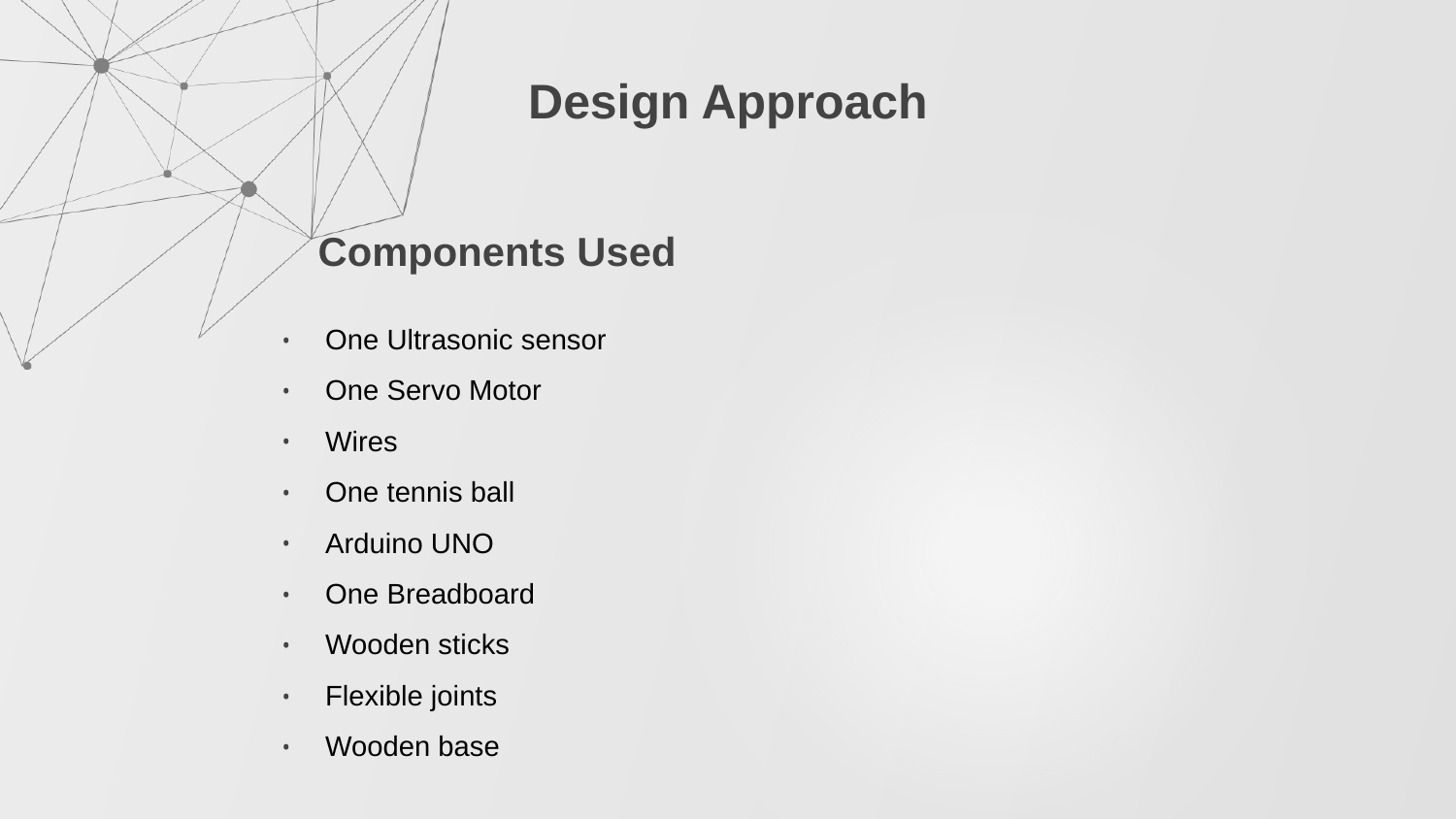

# Components Used
Design Approach
One Ultrasonic sensor
One Servo Motor
Wires
One tennis ball
Arduino UNO
One Breadboard
Wooden sticks
Flexible joints
Wooden base